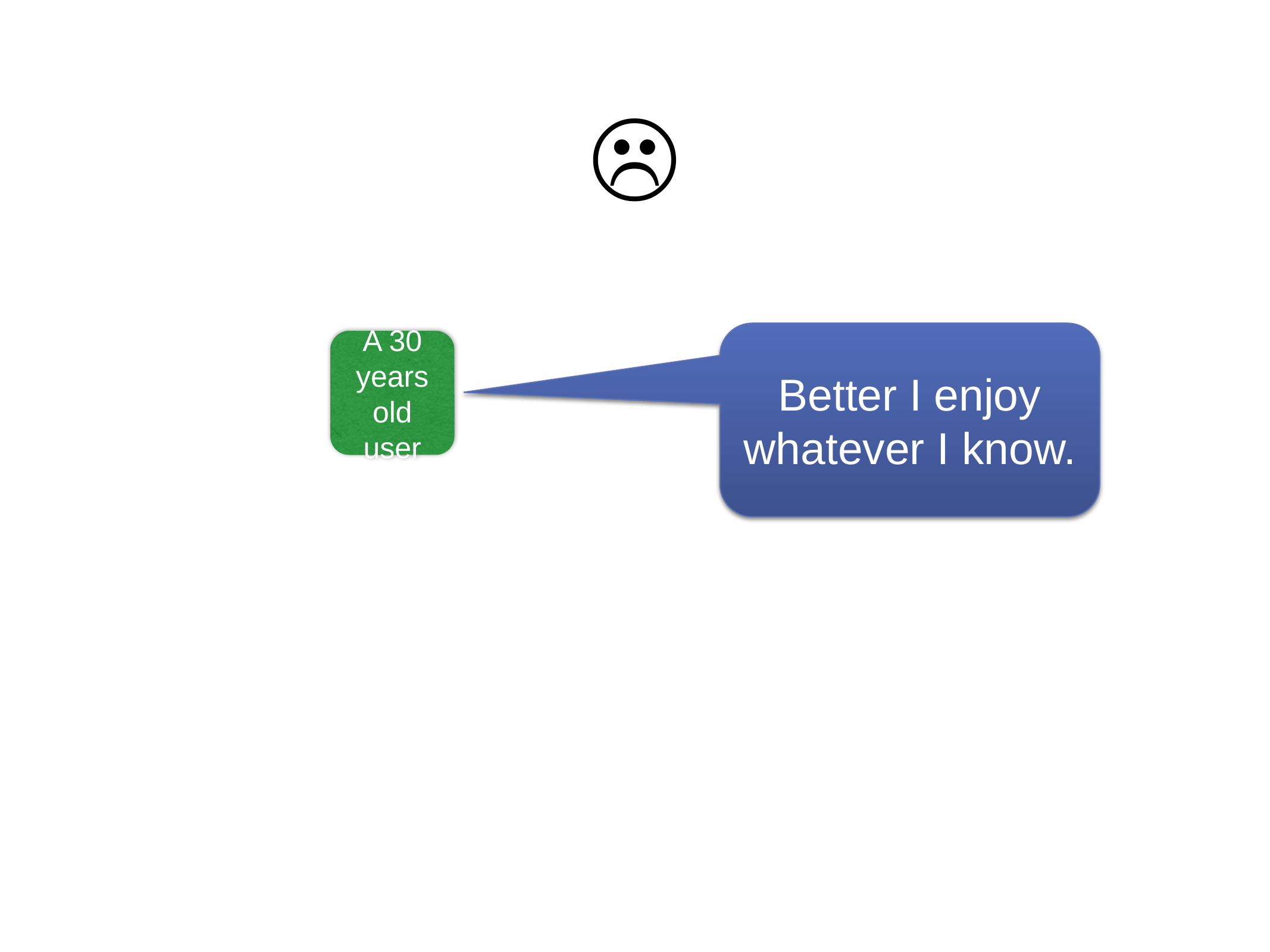

# ☹

Better I enjoy whatever I know.
A 30 years old user